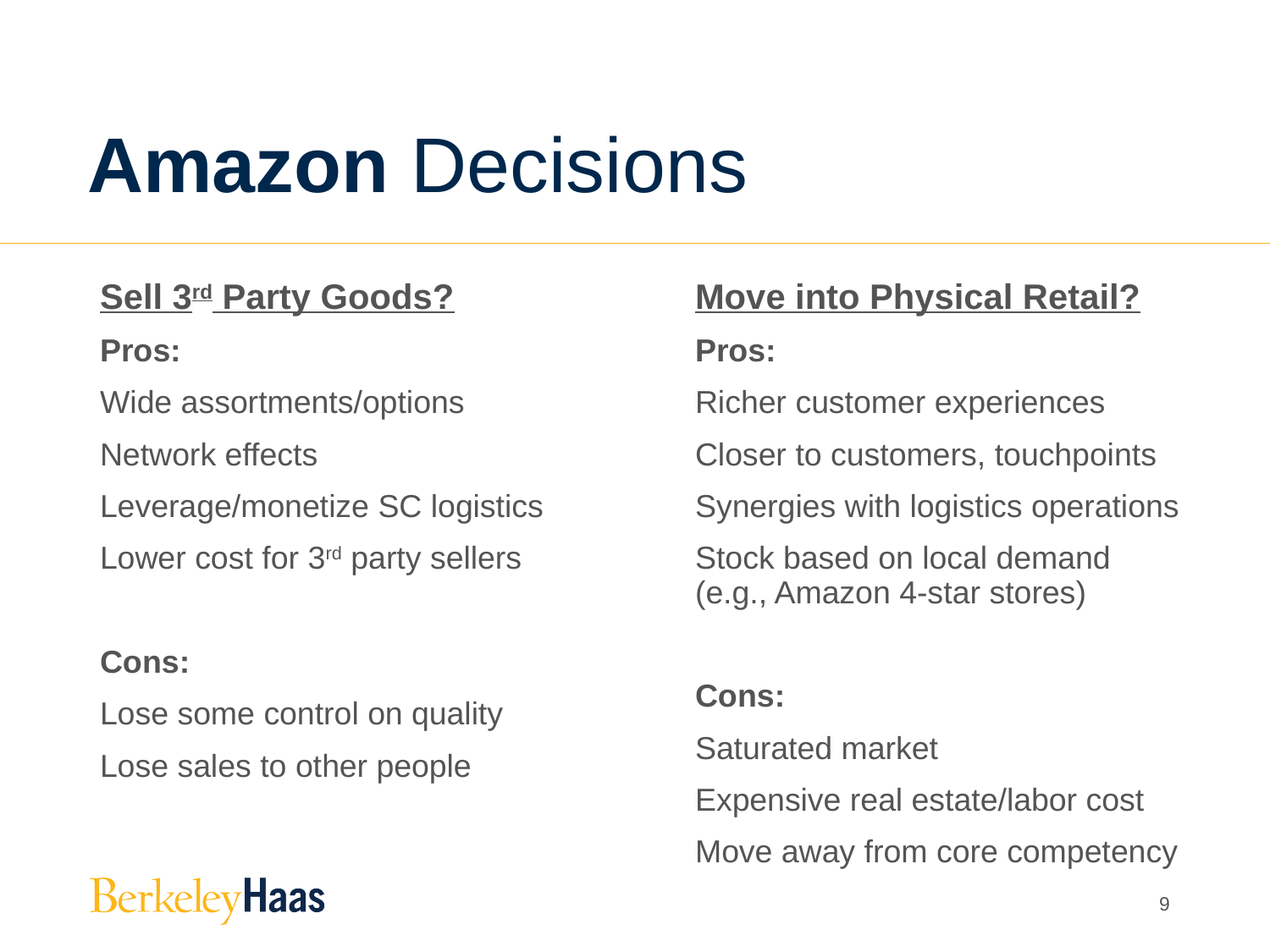

# Amazon Decisions
Move into Physical Retail?
Pros:
Richer customer experiences
Closer to customers, touchpoints
Synergies with logistics operations
Stock based on local demand
(e.g., Amazon 4-star stores)

Cons:
Saturated market
Expensive real estate/labor cost
Move away from core competency
Sell 3rd Party Goods?
Pros:
Wide assortments/options
Network effects
Leverage/monetize SC logistics
Lower cost for 3rd party sellers

Cons:
Lose some control on quality
Lose sales to other people
9